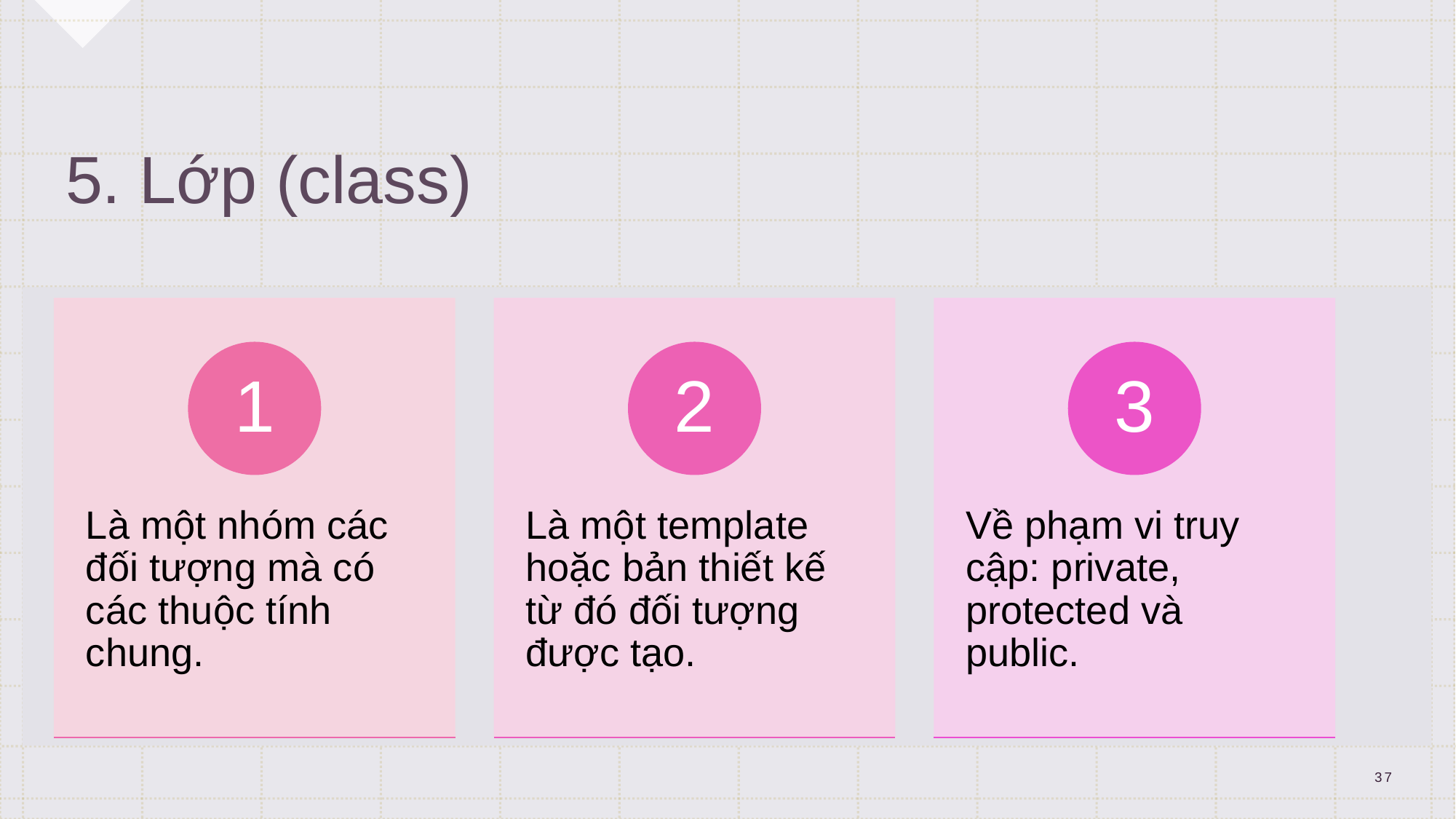

# 5. Lớp (class)

Là một nhóm các đối tượng mà có các thuộc tính chung.
1
Là một template hoặc bản thiết kế từ đó đối tượng được tạo.
2
Về phạm vi truy cập: private, protected và public.
3
37